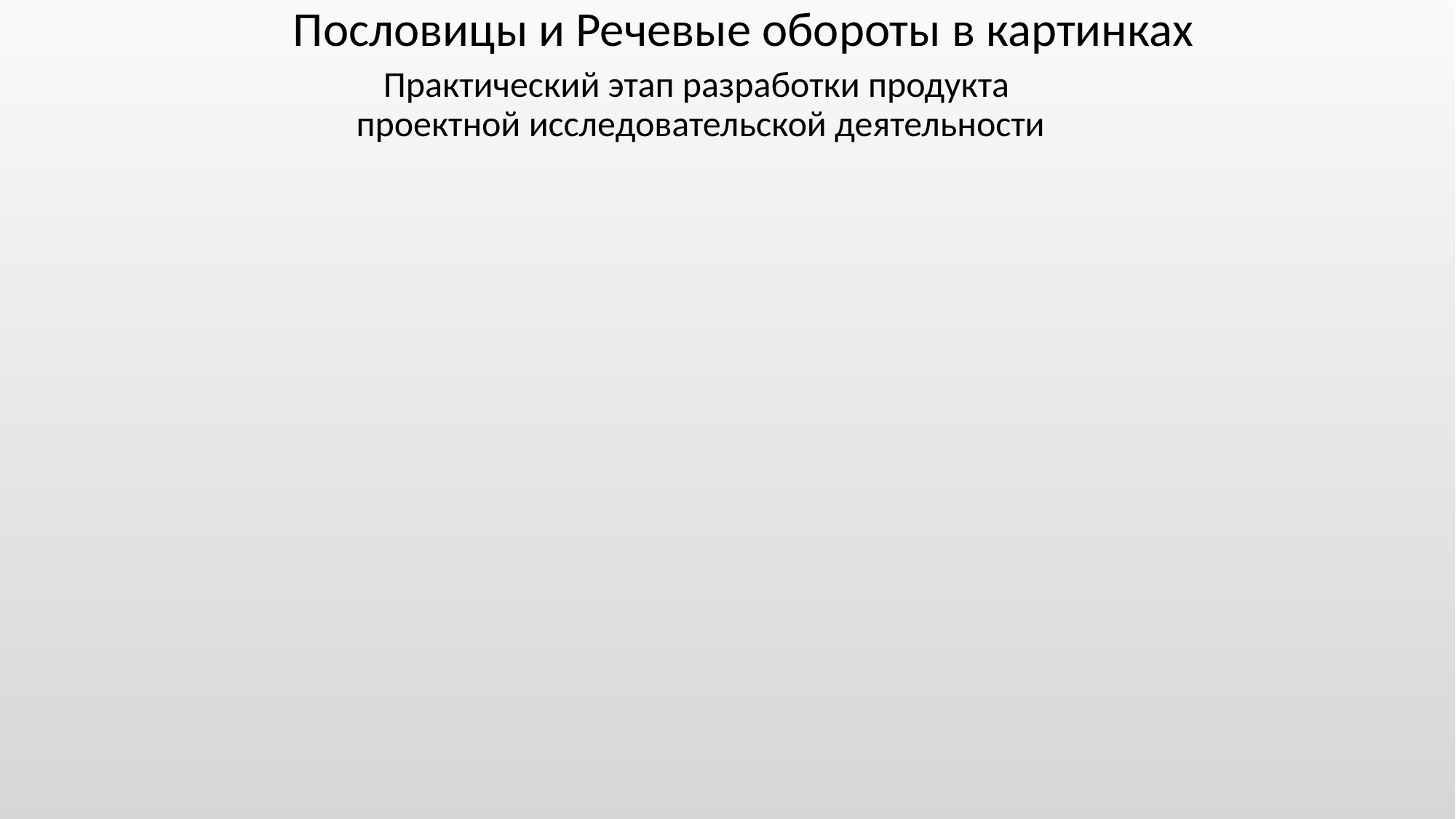

Пословицы и Речевые обороты в картинках
# Практический этап разработки продукта проектной исследовательской деятельности